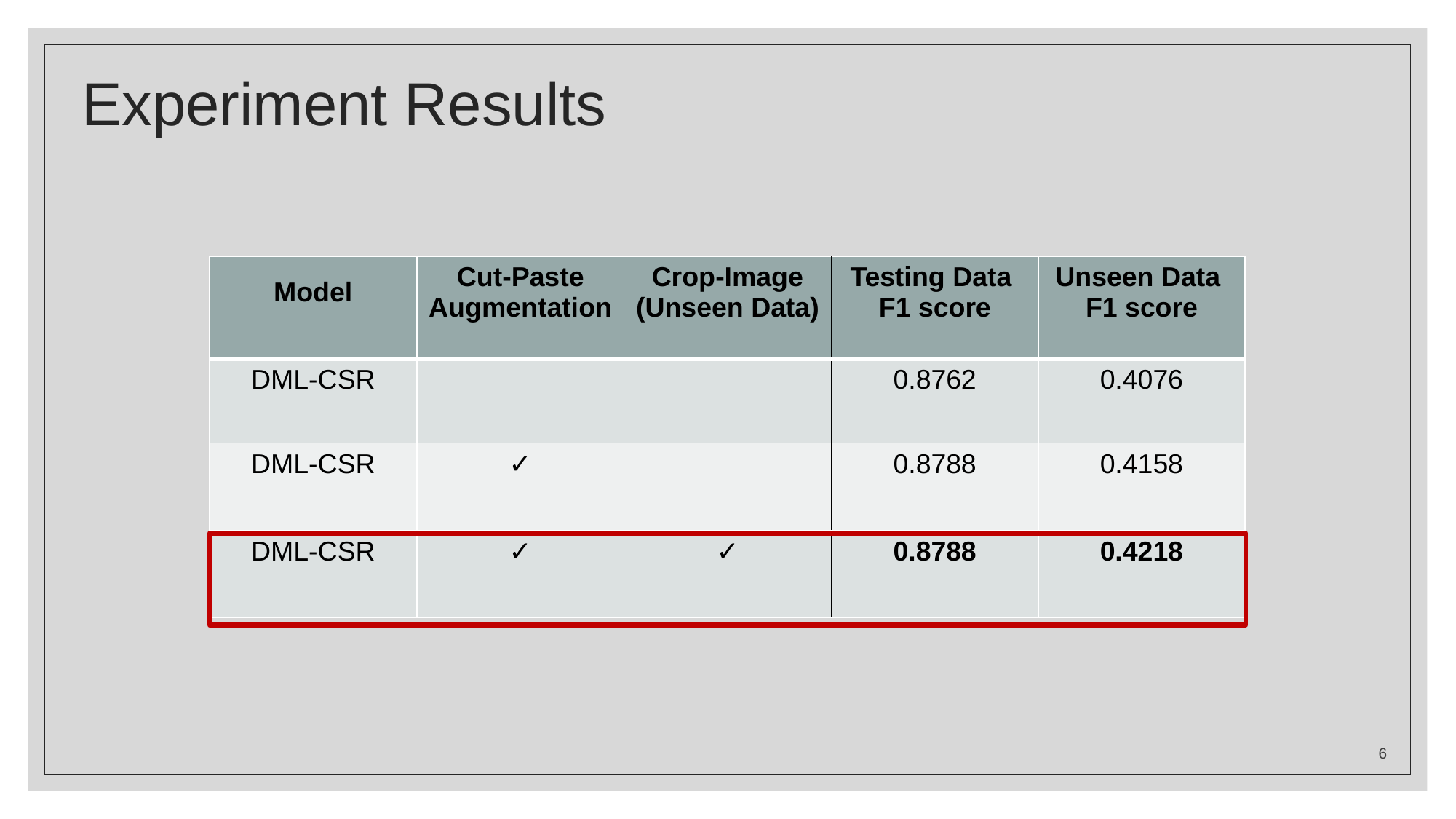

# Experiment Results

| Model | Cut-Paste Augmentation | Crop-Image (Unseen Data) | Testing Data F1 score | Unseen Data F1 score |
| --- | --- | --- | --- | --- |
| DML-CSR |  |  | 0.8762 | 0.4076 |
| DML-CSR | ✓ |  | 0.8788 | 0.4158 |
| DML-CSR | ✓ | ✓ | 0.8788 | 0.4218 |

6